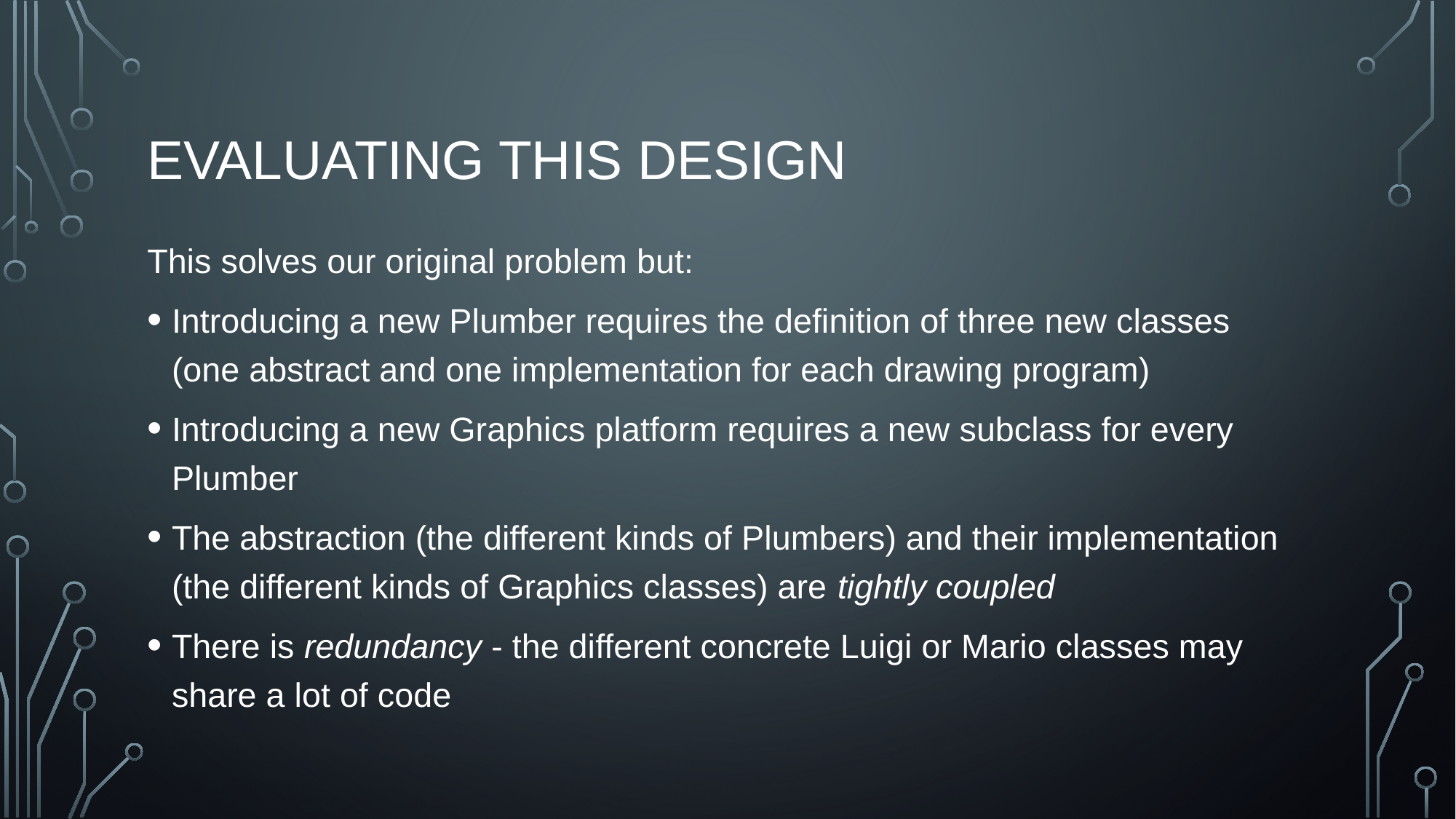

# Evaluating this design
This solves our original problem but:
Introducing a new Plumber requires the definition of three new classes (one abstract and one implementation for each drawing program)
Introducing a new Graphics platform requires a new subclass for every Plumber
The abstraction (the different kinds of Plumbers) and their implementation (the different kinds of Graphics classes) are tightly coupled
There is redundancy - the different concrete Luigi or Mario classes may share a lot of code